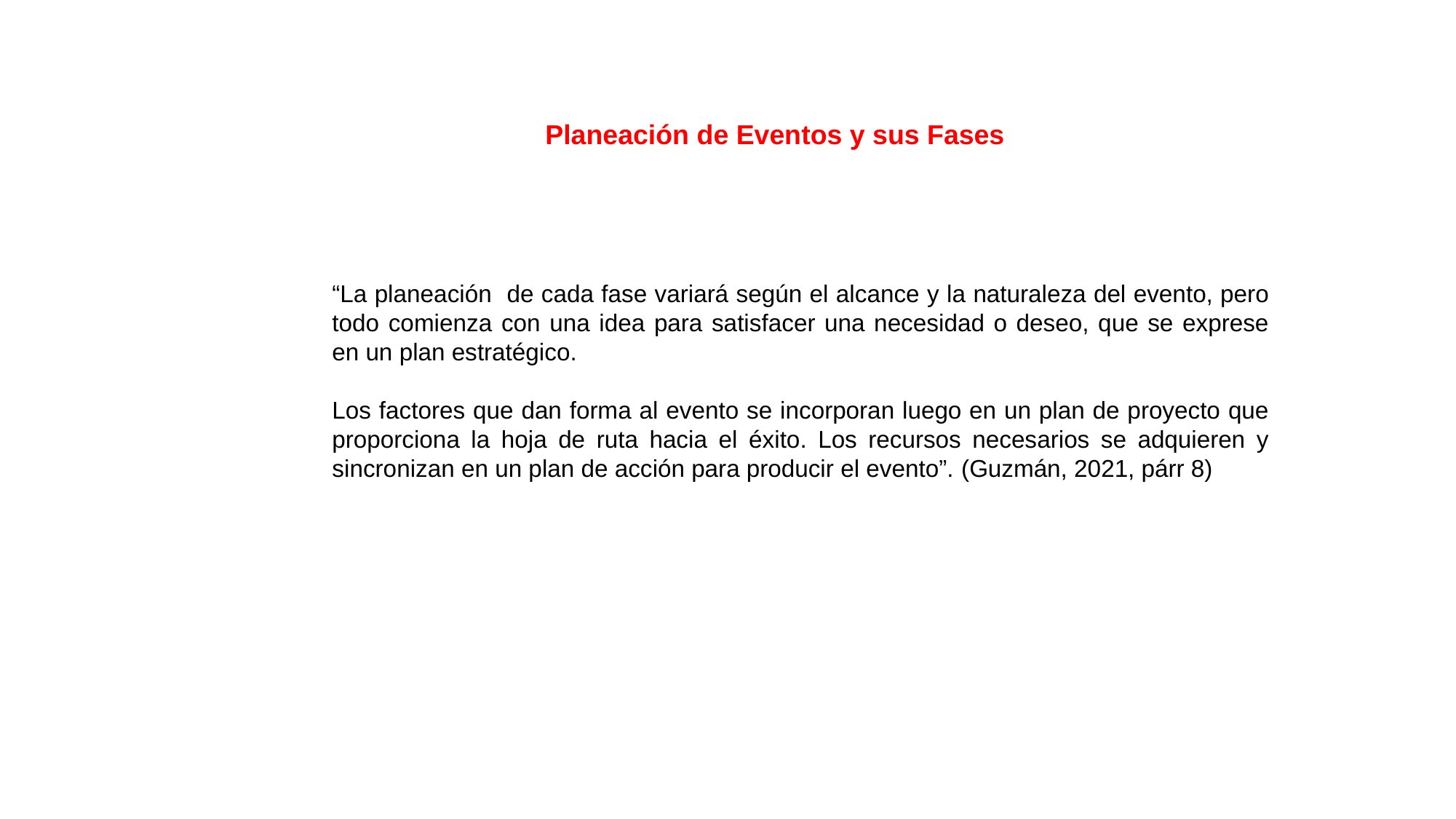

Planeación de Eventos y sus Fases
“La planeación  de cada fase variará según el alcance y la naturaleza del evento, pero todo comienza con una idea para satisfacer una necesidad o deseo, que se exprese en un plan estratégico.

Los factores que dan forma al evento se incorporan luego en un plan de proyecto que proporciona la hoja de ruta hacia el éxito. Los recursos necesarios se adquieren y sincronizan en un plan de acción para producir el evento”. (Guzmán, 2021, párr 8)